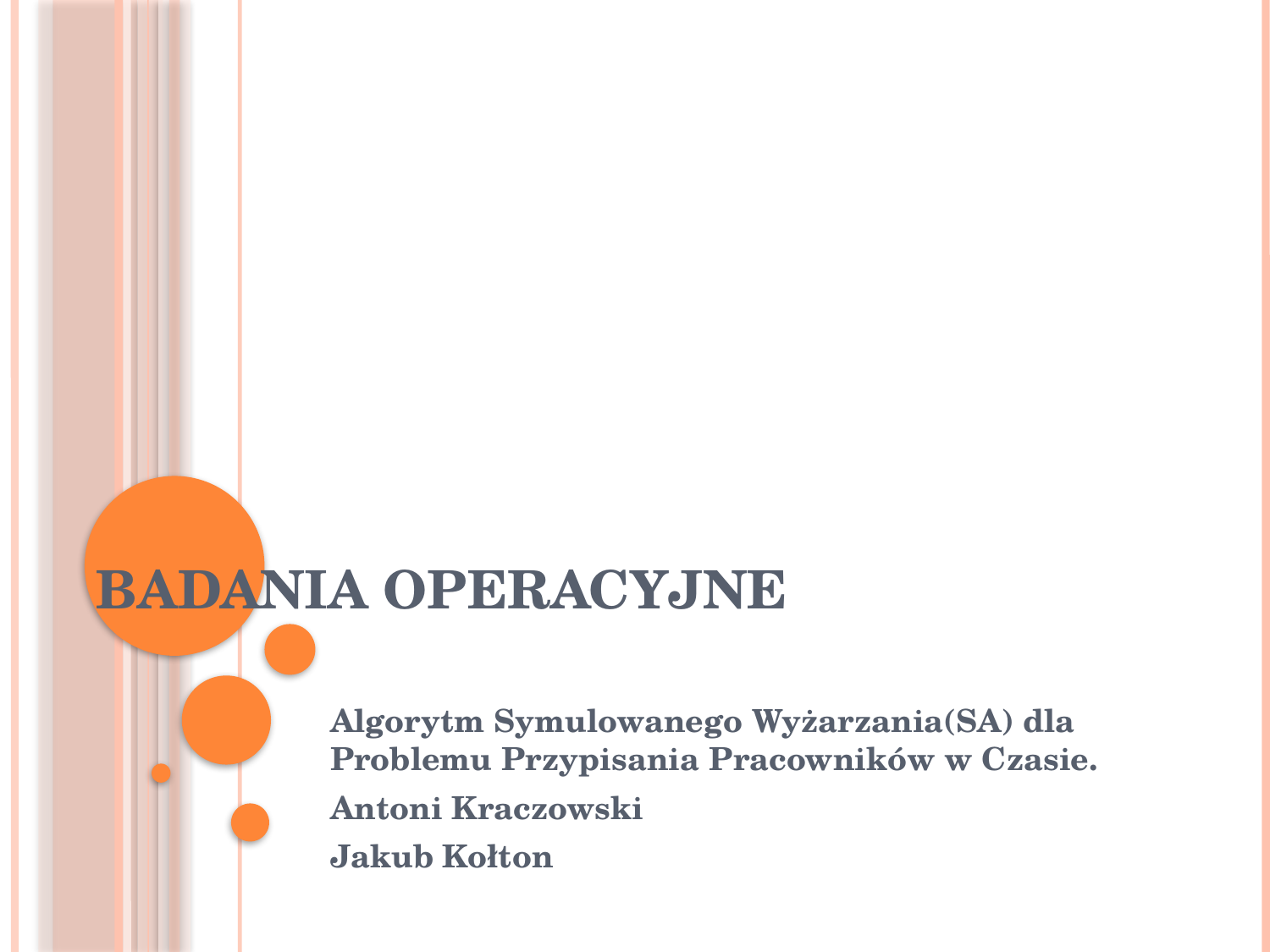

# Badania operacyjne
Algorytm Symulowanego Wyżarzania(SA) dla Problemu Przypisania Pracowników w Czasie.
Antoni Kraczowski
Jakub Kołton